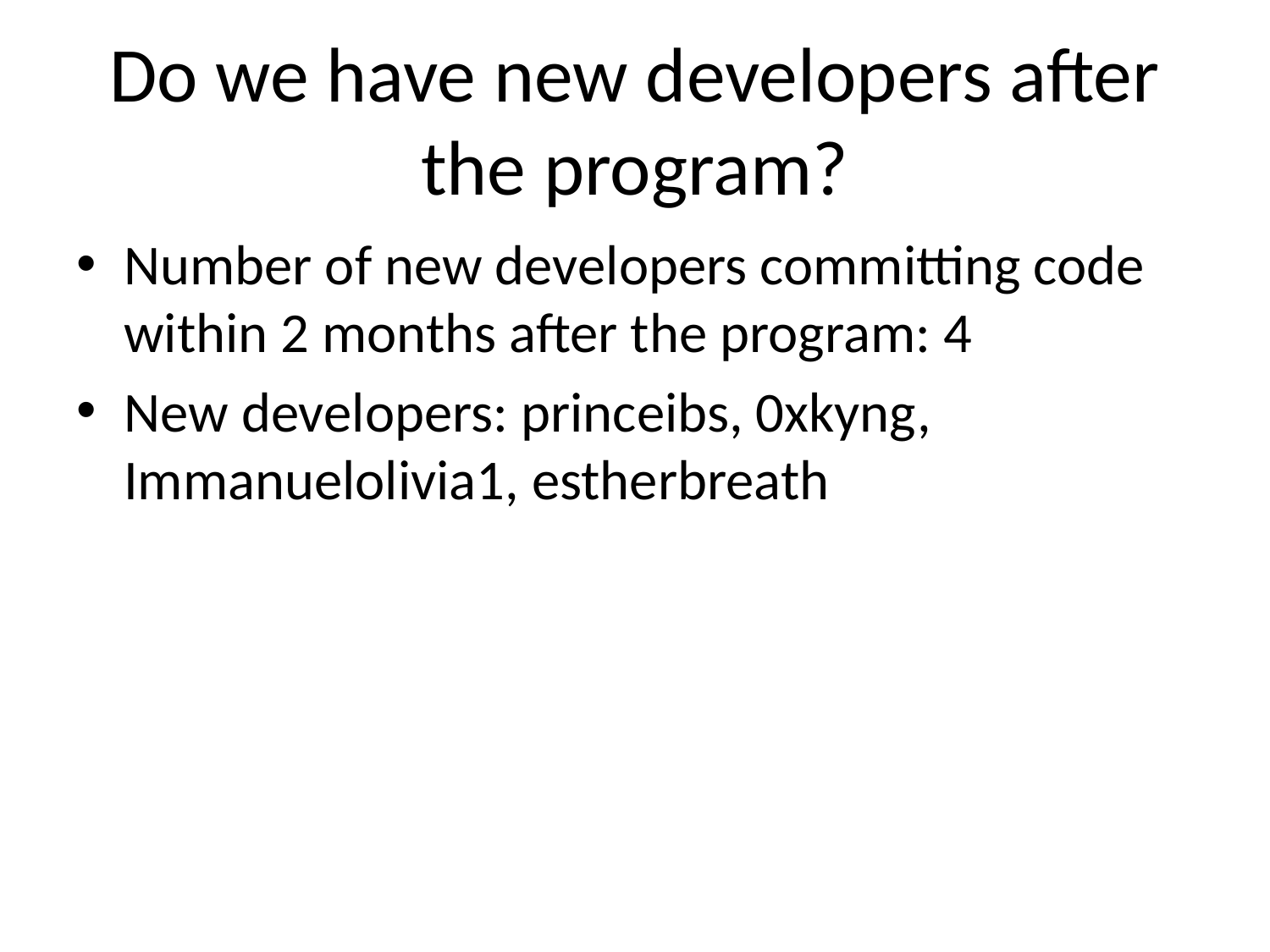

# Do we have new developers after the program?
Number of new developers committing code within 2 months after the program: 4
New developers: princeibs, 0xkyng, Immanuelolivia1, estherbreath